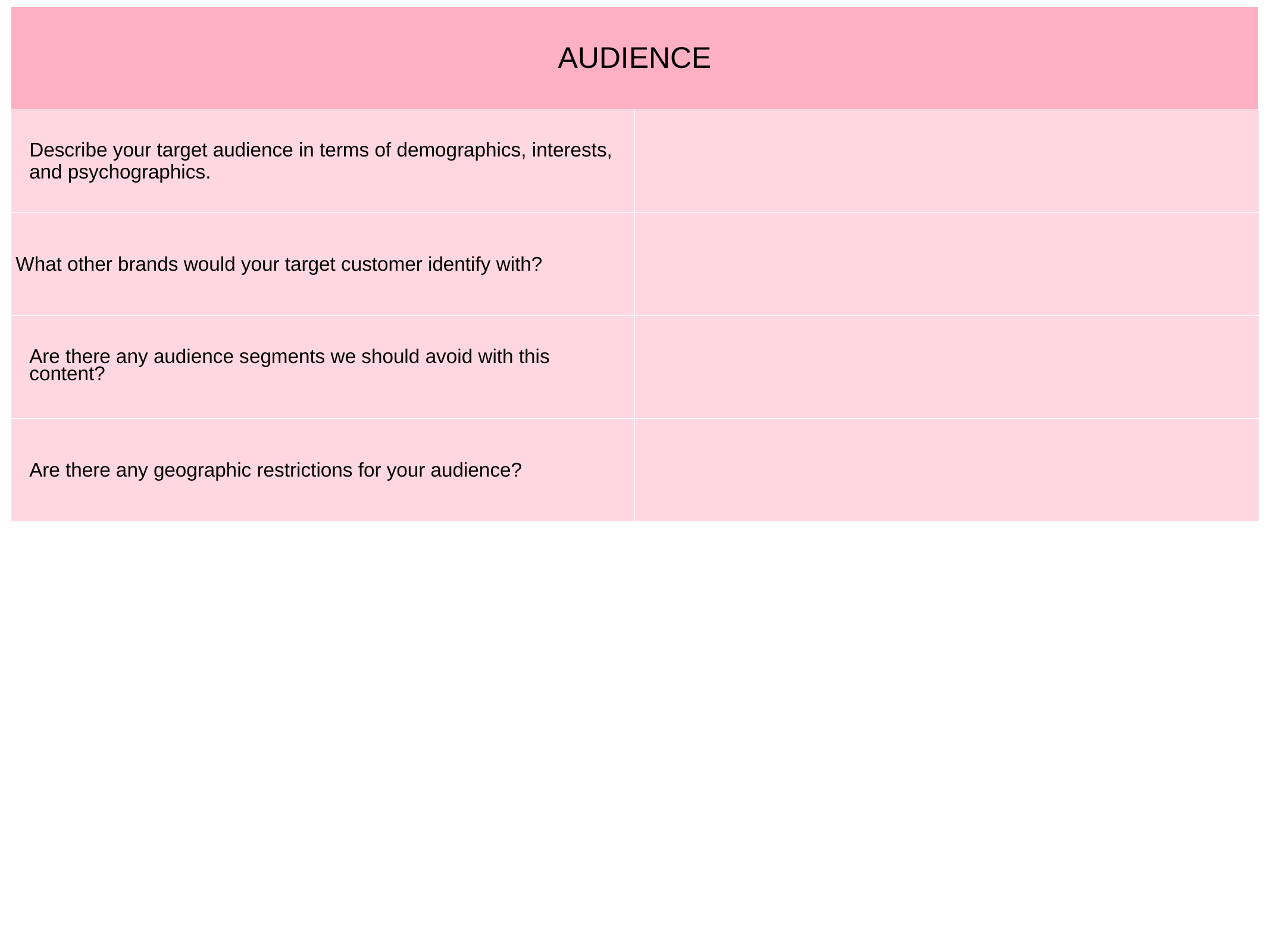

| AUDIENCE |  |
| --- | --- |
| Describe your target audience in terms of demographics, interests, and psychographics. |  |
| What other brands would your target customer identify with? |  |
| Are there any audience segments we should avoid with this content? |  |
| Are there any geographic restrictions for your audience? |  |